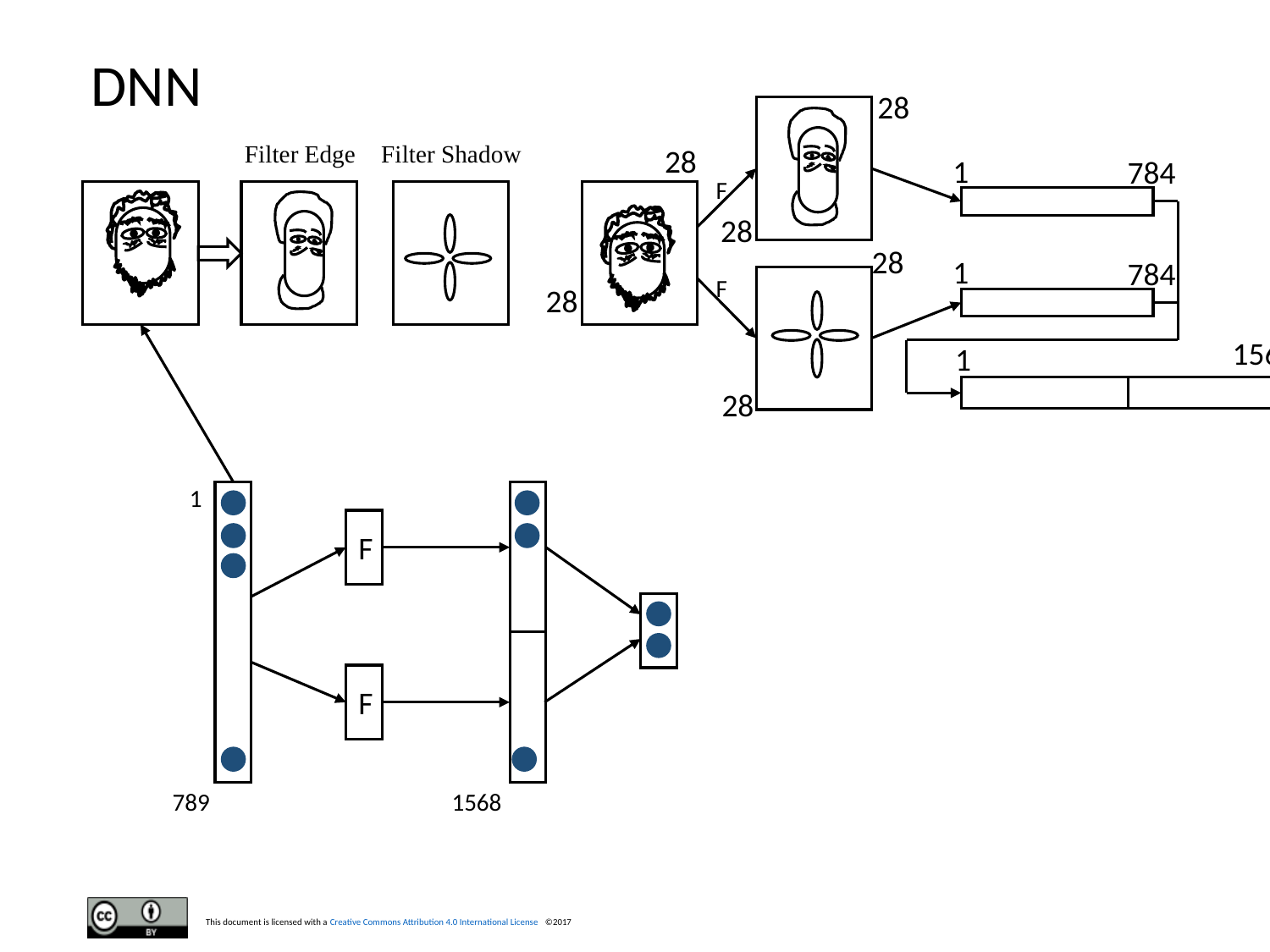

# DNN
28

Filter Edge
Filter Shadow
28
1
784
F

28

28

1
784
F

28

1568
1

28
1

F

F

789
1568